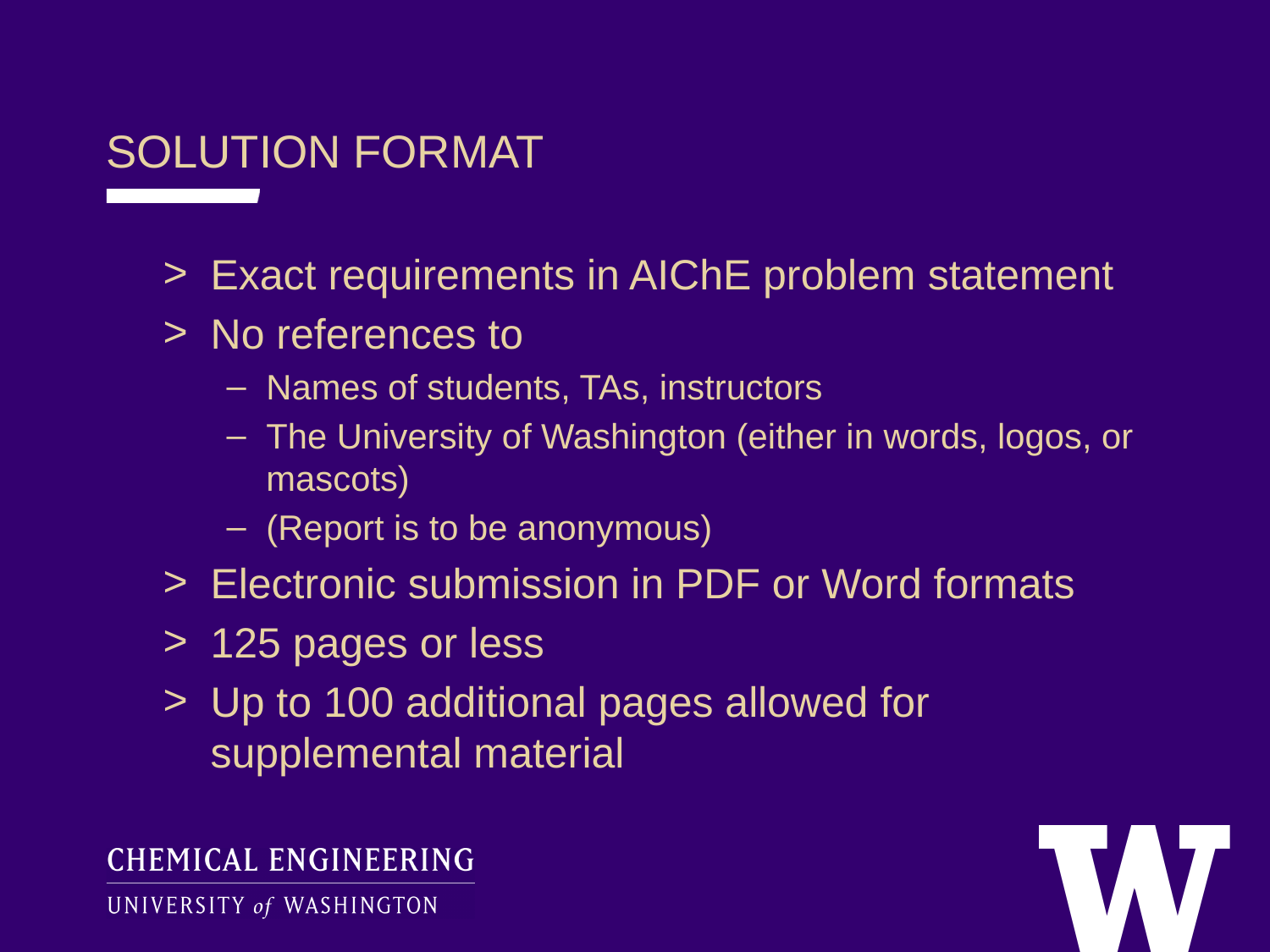

SOLUTION FORMAT
Exact requirements in AIChE problem statement
No references to
Names of students, TAs, instructors
The University of Washington (either in words, logos, or mascots)
(Report is to be anonymous)
Electronic submission in PDF or Word formats
125 pages or less
Up to 100 additional pages allowed for supplemental material